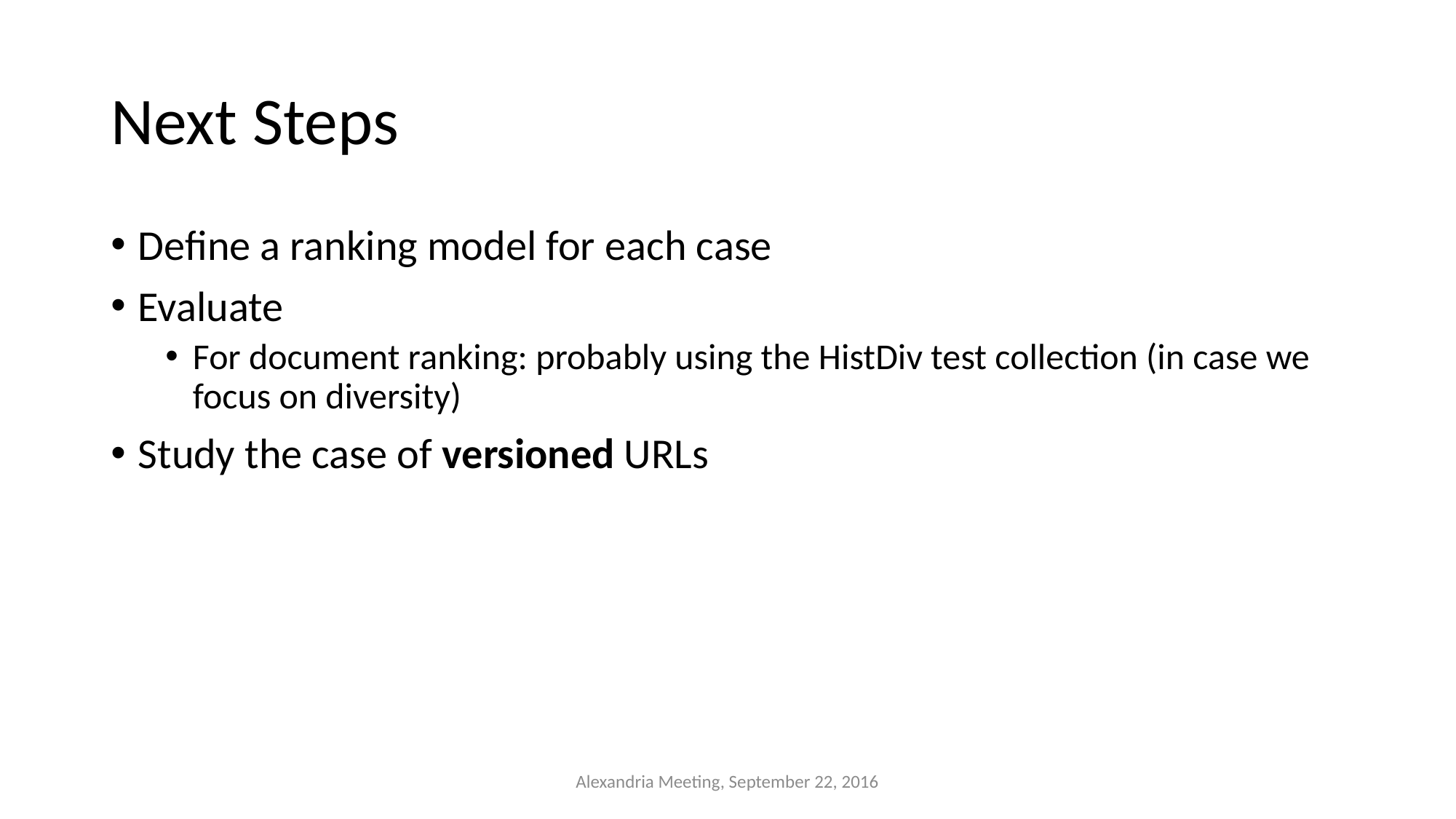

# Next Steps
Define a ranking model for each case
Evaluate
For document ranking: probably using the HistDiv test collection (in case we focus on diversity)
Study the case of versioned URLs

Alexandria Meeting, September 22, 2016